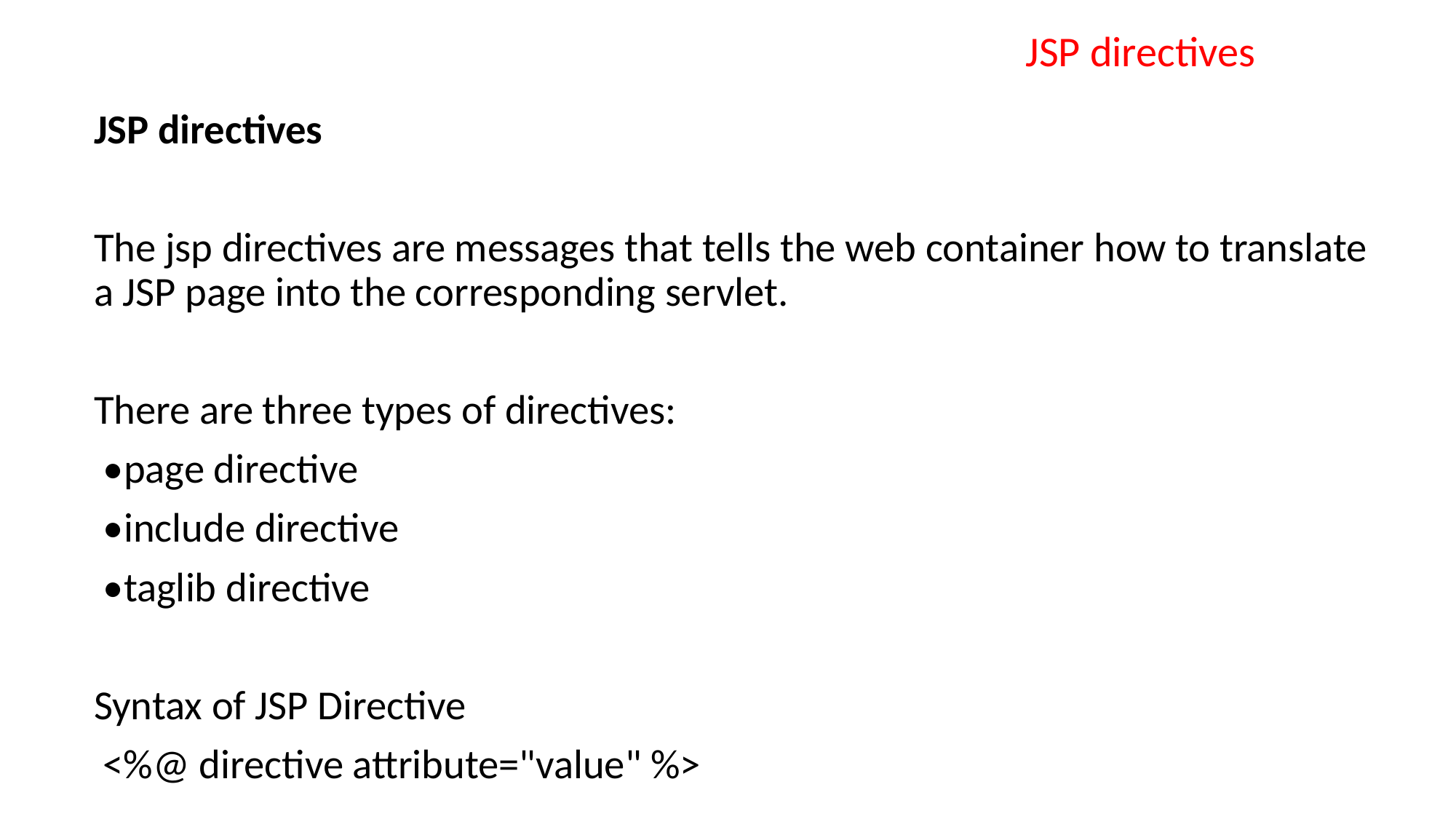

# JSP directives
JSP directives

The jsp directives are messages that tells the web container how to translate a JSP page into the corresponding servlet.

There are three types of directives:
 •page directive
 •include directive
 •taglib directive

Syntax of JSP Directive
 <%@ directive attribute="value" %>